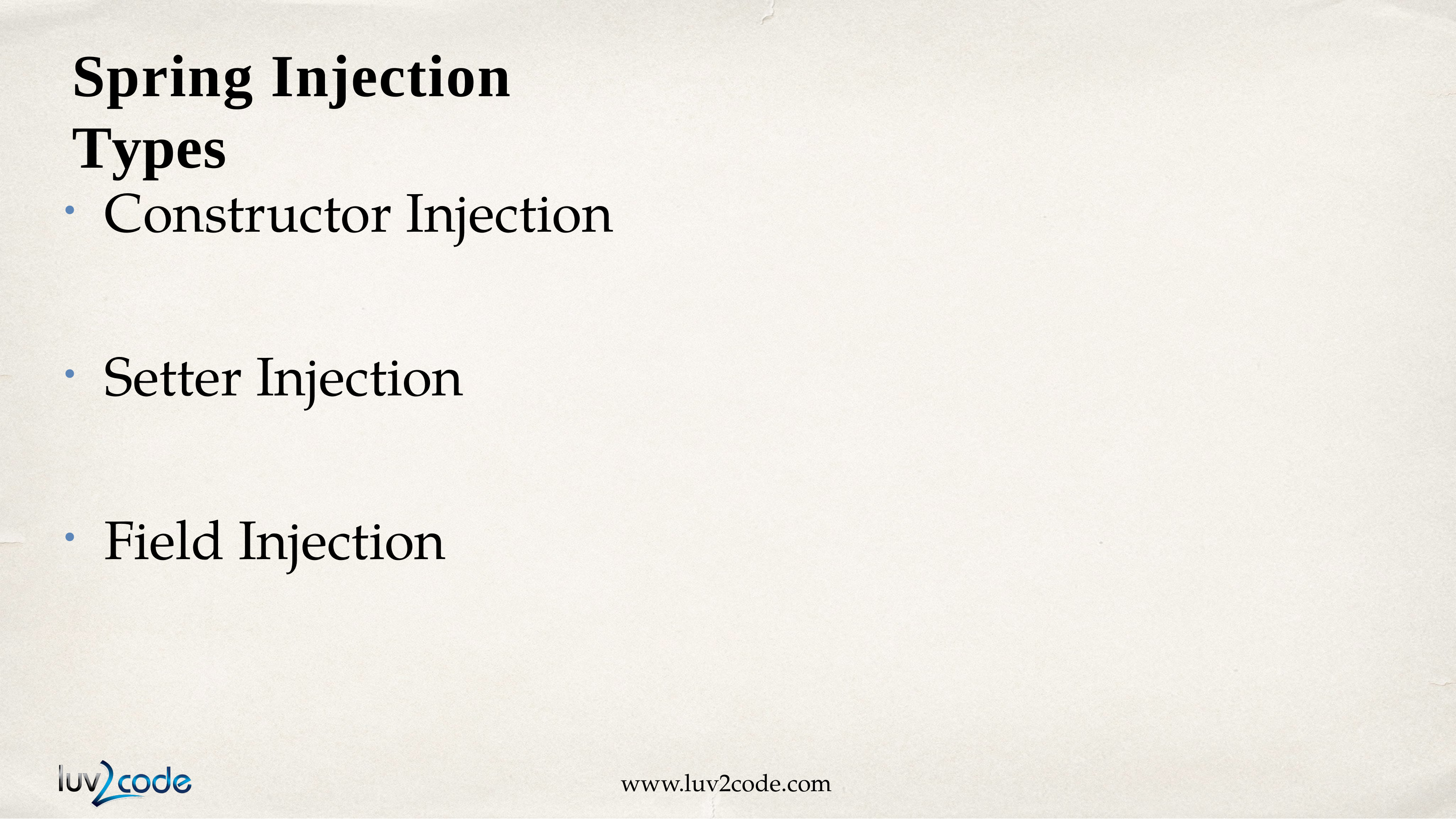

# Spring Injection Types
Constructor Injection

Setter Injection

Field Injection
www.luv2code.com